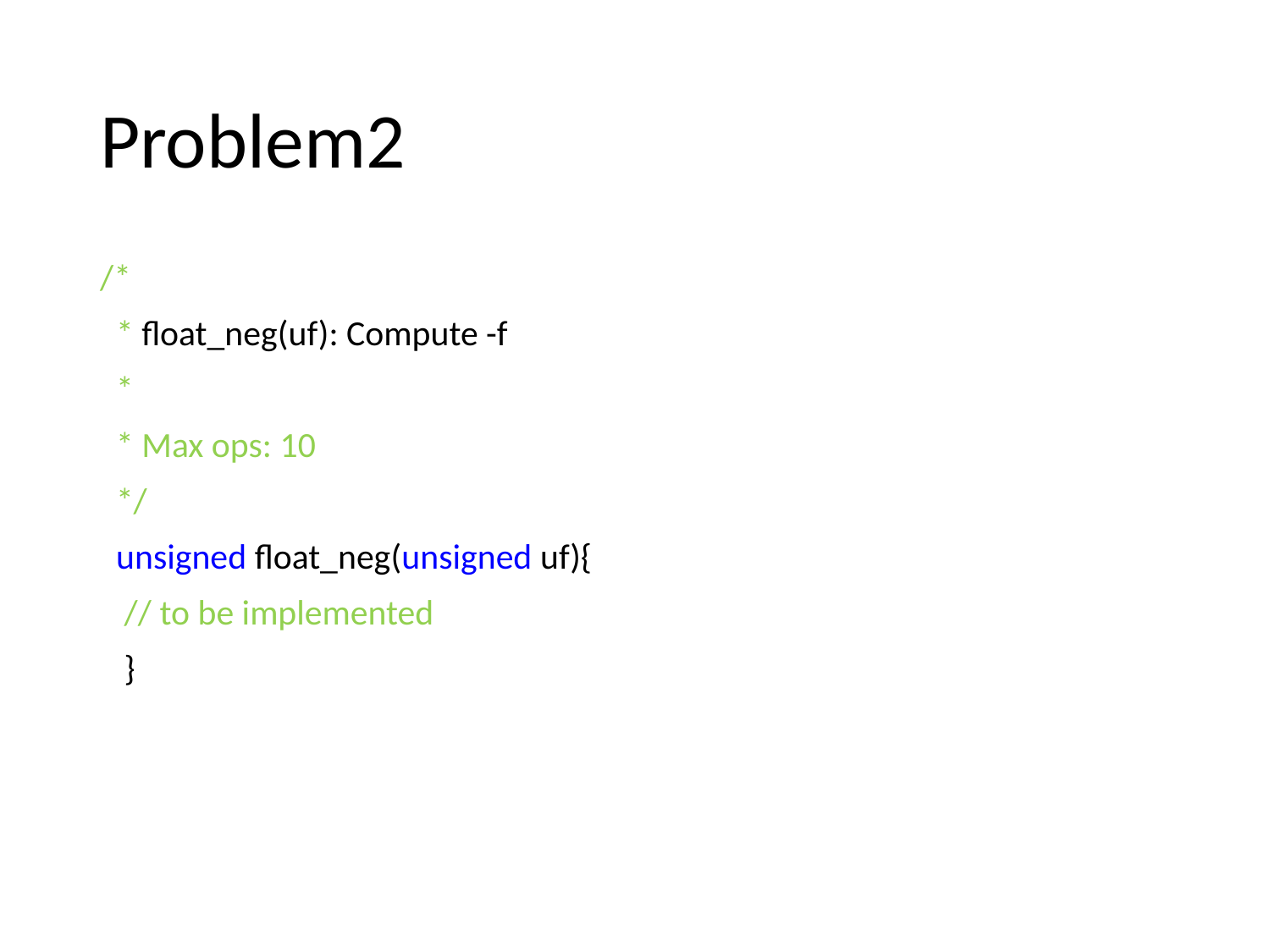

# Problem2
/*
  * float_neg(uf): Compute -f
  *
  * Max ops: 10
  */
  unsigned float_neg(unsigned uf){
   // to be implemented
   }